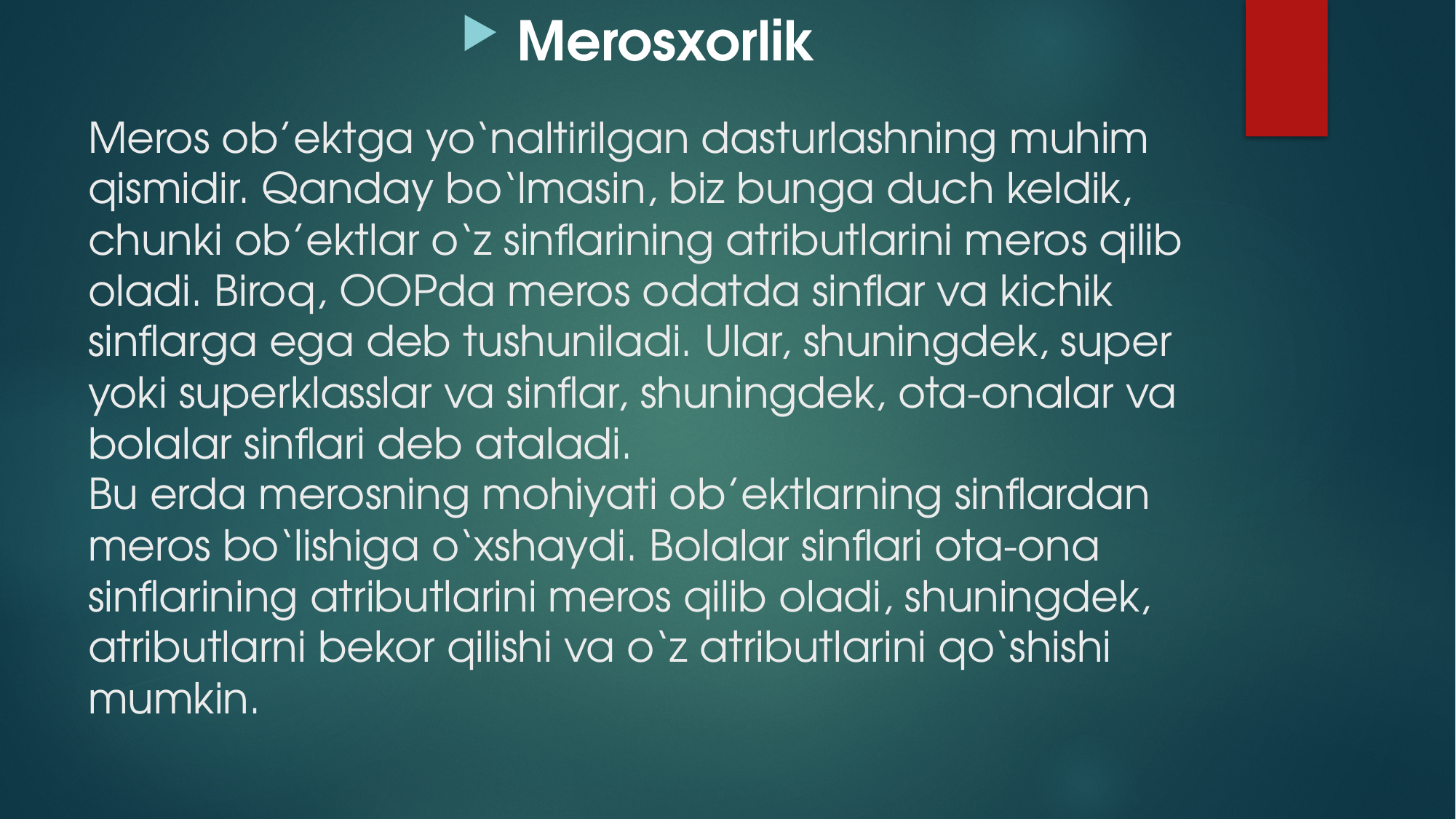

Merosxorlik

# Meros ob’ektga yo‘naltirilgan dasturlashning muhim qismidir. Qanday bo‘lmasin, biz bunga duch keldik, chunki ob’ektlar o‘z sinflarining atributlarini meros qilib oladi. Biroq, OOPda meros odatda sinflar va kichik sinflarga ega deb tushuniladi. Ular, shuningdek, super yoki superklasslar va sinflar, shuningdek, ota-onalar va bolalar sinflari deb ataladi. Bu erda merosning mohiyati ob’ektlarning sinflardan meros bo‘lishiga o‘xshaydi. Bolalar sinflari ota-ona sinflarining atributlarini meros qilib oladi, shuningdek, atributlarni bekor qilishi va o‘z atributlarini qo‘shishi mumkin.